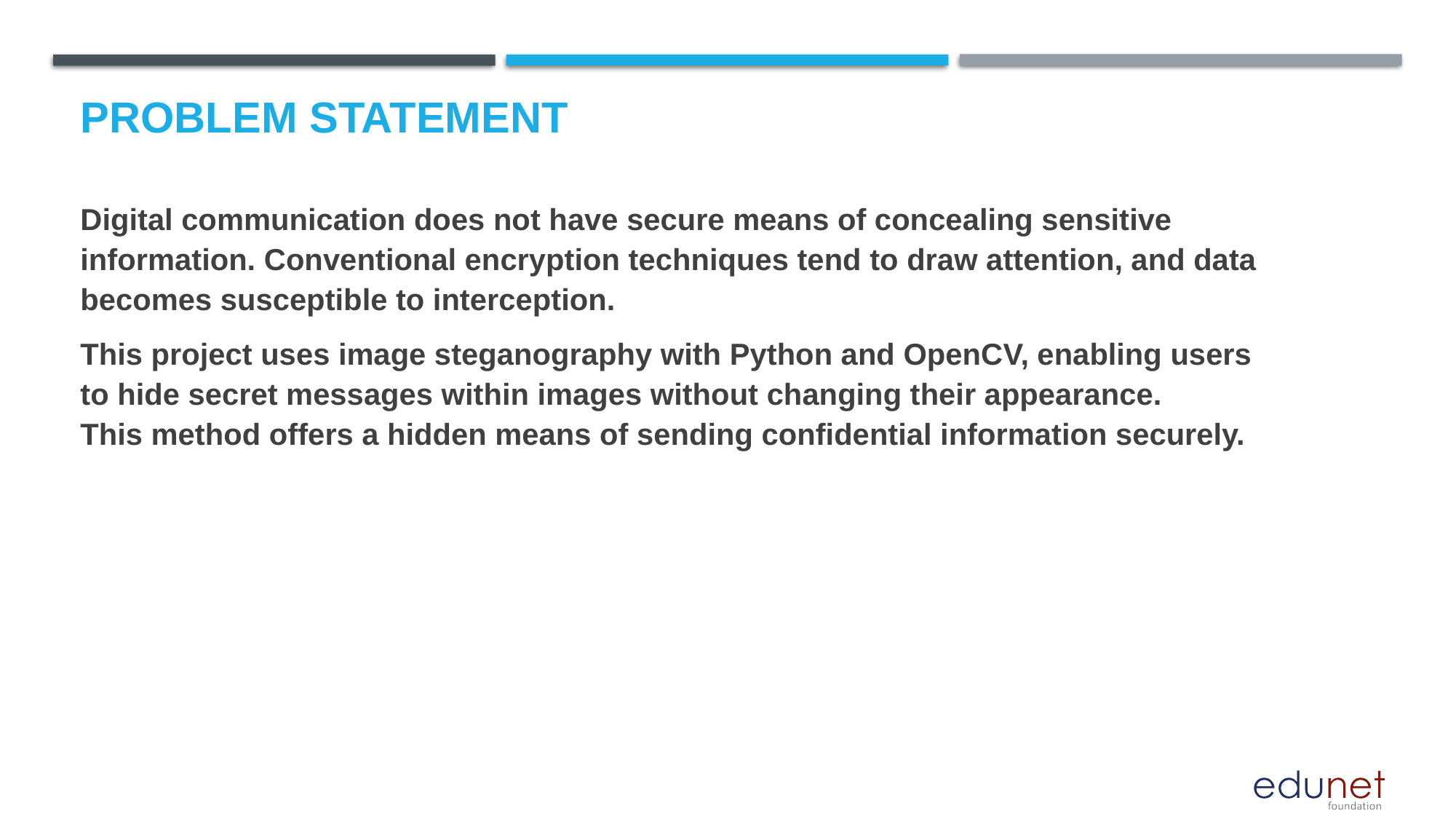

# Problem Statement
Digital communication does not have secure means of concealing sensitive information. Conventional encryption techniques tend to draw attention, and data becomes susceptible to interception.
This project uses image steganography with Python and OpenCV, enabling users to hide secret messages within images without changing their appearance. This method offers a hidden means of sending confidential information securely.